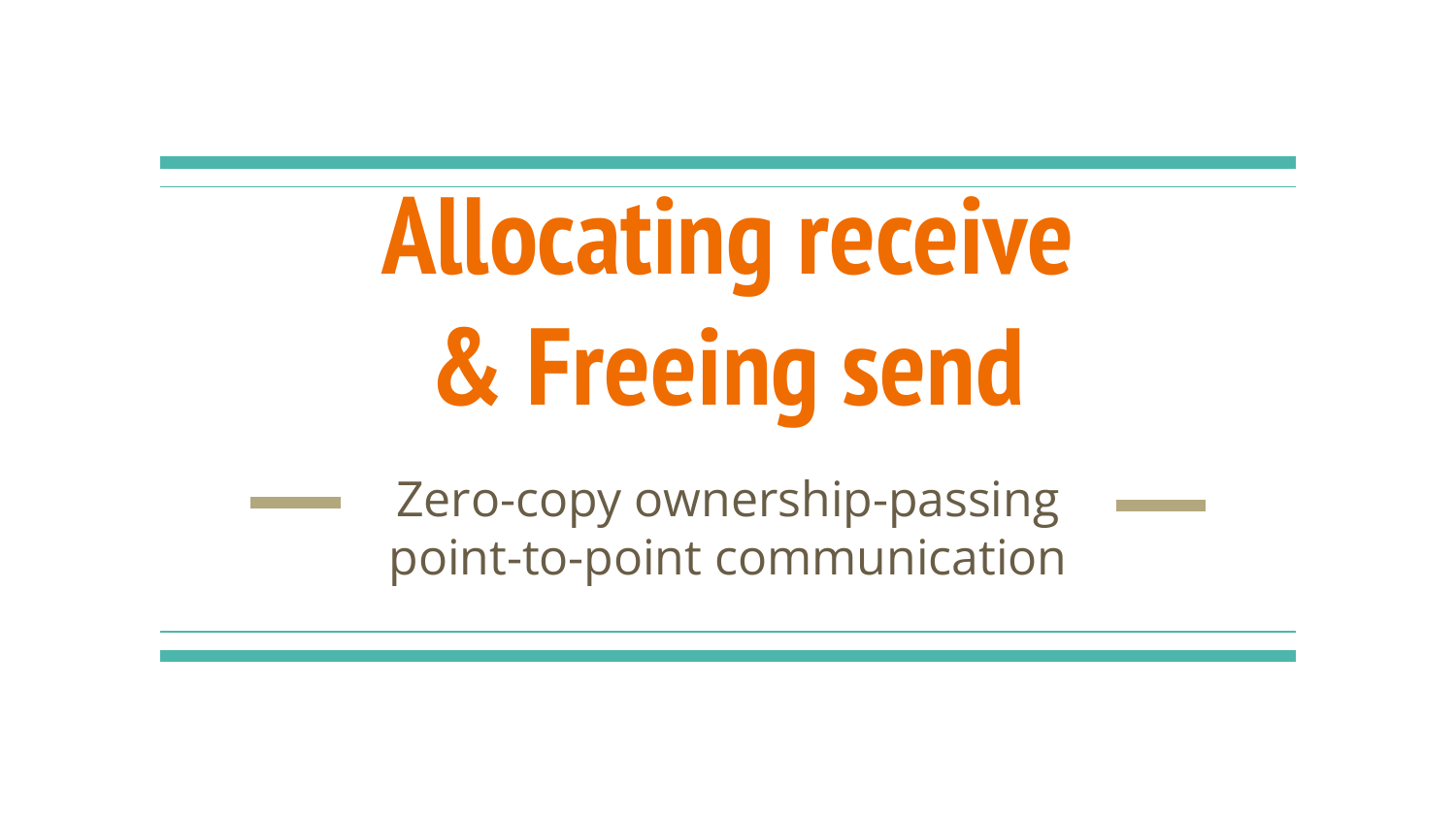

# Allocating receive
& Freeing send
Zero-copy ownership-passing point-to-point communication